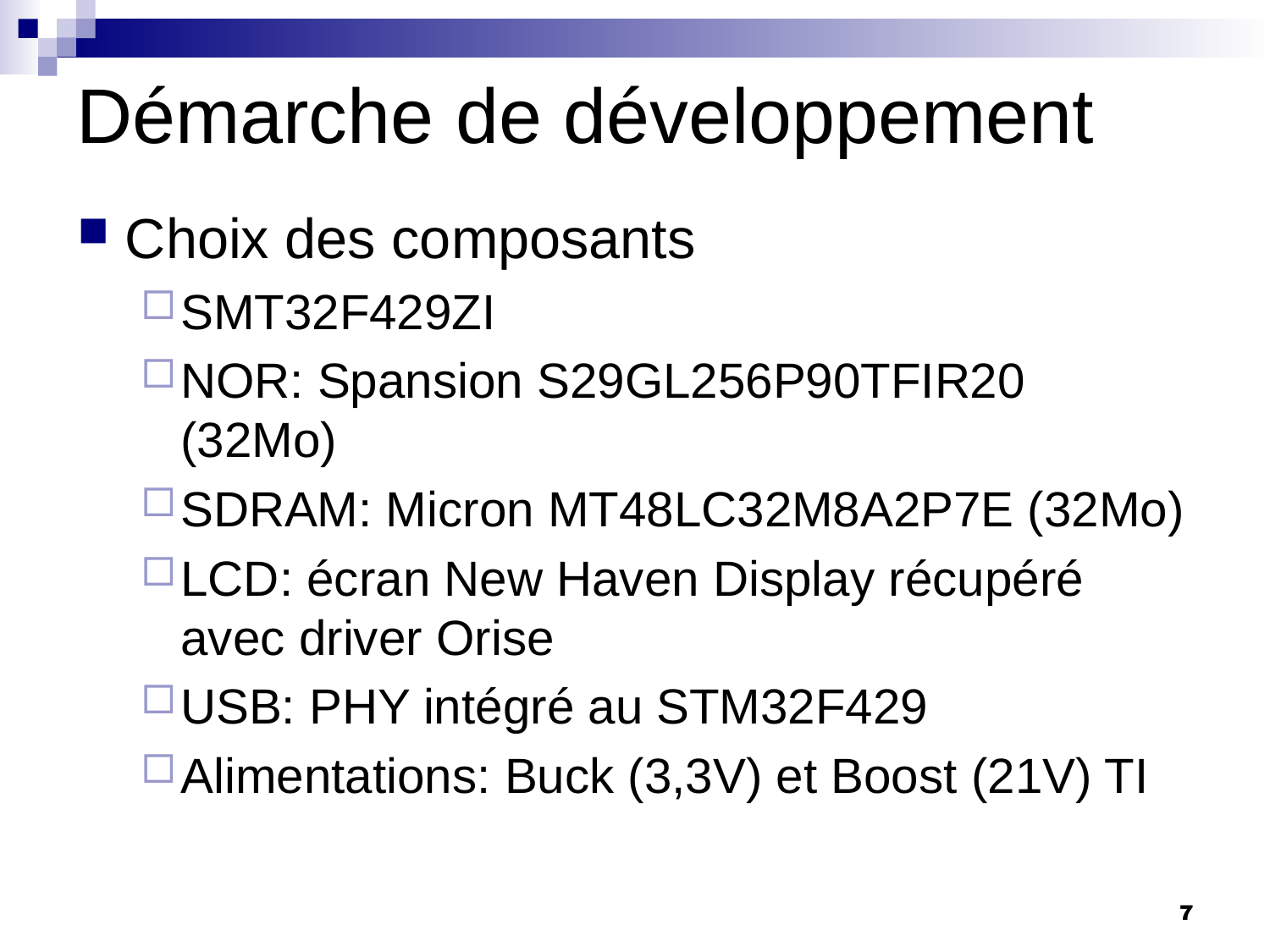

# Démarche de développement
Choix des composants
SMT32F429ZI
NOR: Spansion S29GL256P90TFIR20 (32Mo)
SDRAM: Micron MT48LC32M8A2P7E (32Mo)
LCD: écran New Haven Display récupéré avec driver Orise
USB: PHY intégré au STM32F429
Alimentations: Buck (3,3V) et Boost (21V) TI
7